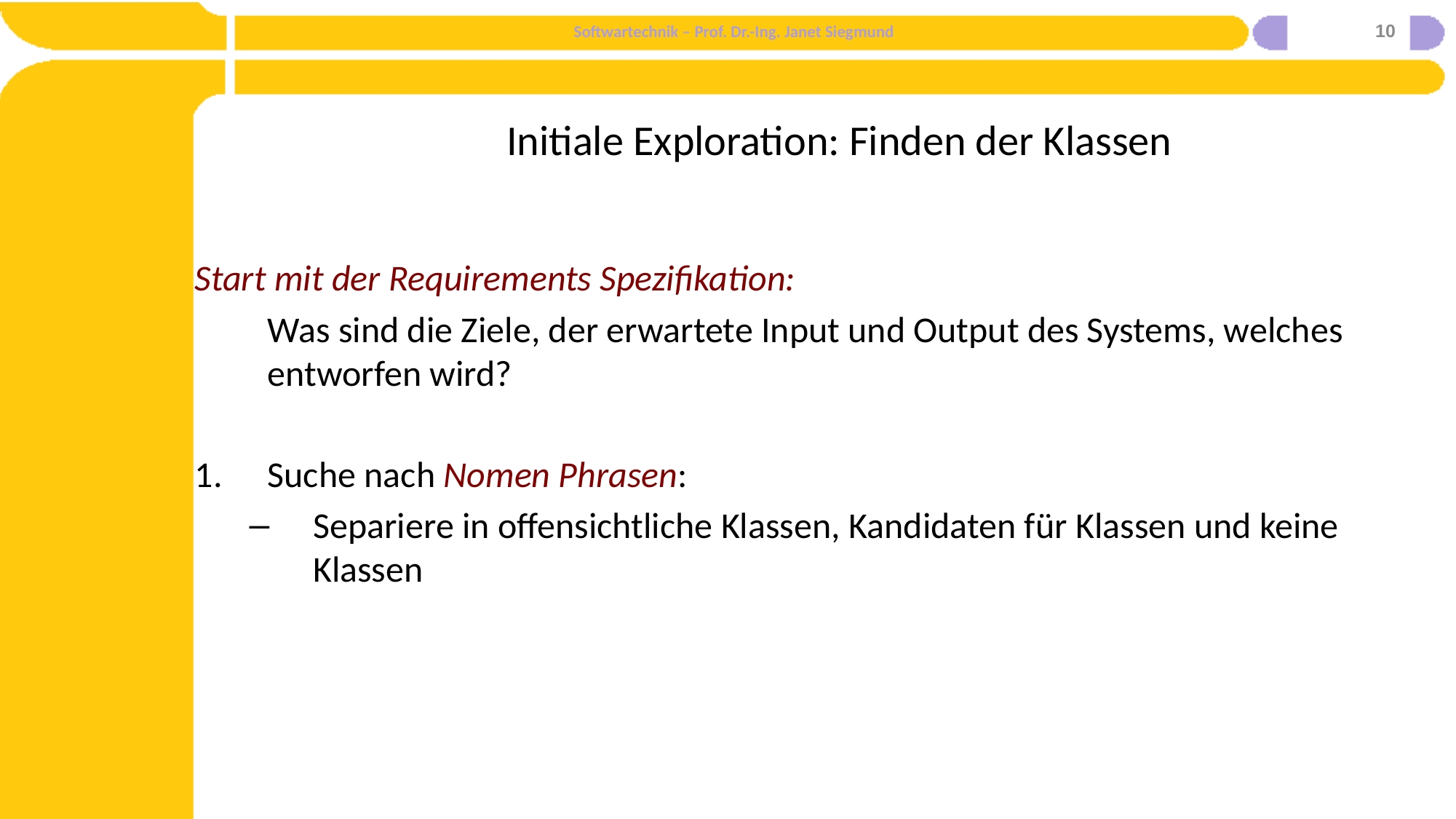

10
# Initiale Exploration: Finden der Klassen
Start mit der Requirements Spezifikation:
	Was sind die Ziele, der erwartete Input und Output des Systems, welches entworfen wird?

Suche nach Nomen Phrasen:
Separiere in offensichtliche Klassen, Kandidaten für Klassen und keine Klassen